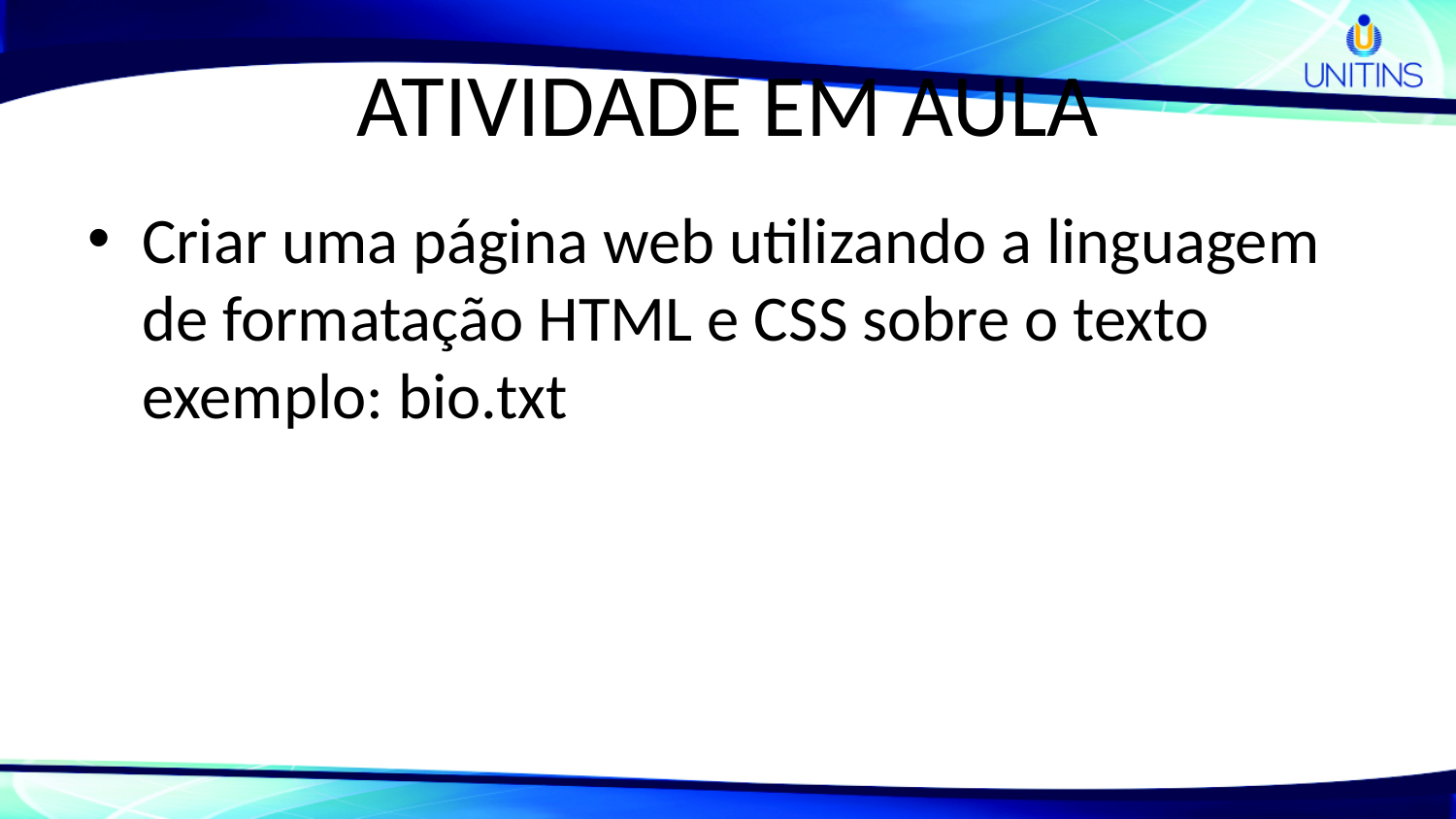

# ATIVIDADE EM AULA
Criar uma página web utilizando a linguagem de formatação HTML e CSS sobre o texto exemplo: bio.txt